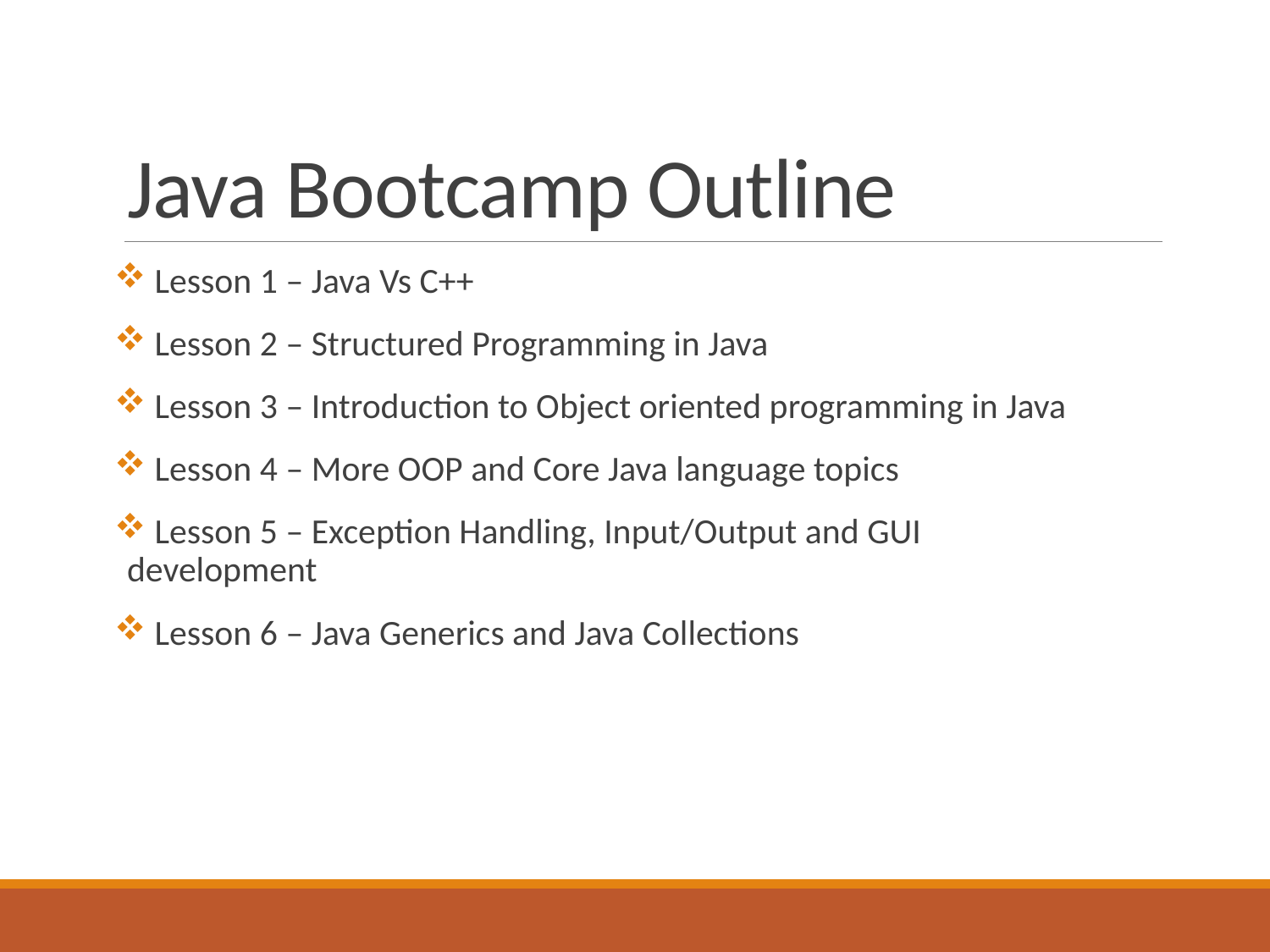

# Java Bootcamp Outline
 Lesson 1 – Java Vs C++
 Lesson 2 – Structured Programming in Java
 Lesson 3 – Introduction to Object oriented programming in Java
 Lesson 4 – More OOP and Core Java language topics
 Lesson 5 – Exception Handling, Input/Output and GUI development
 Lesson 6 – Java Generics and Java Collections